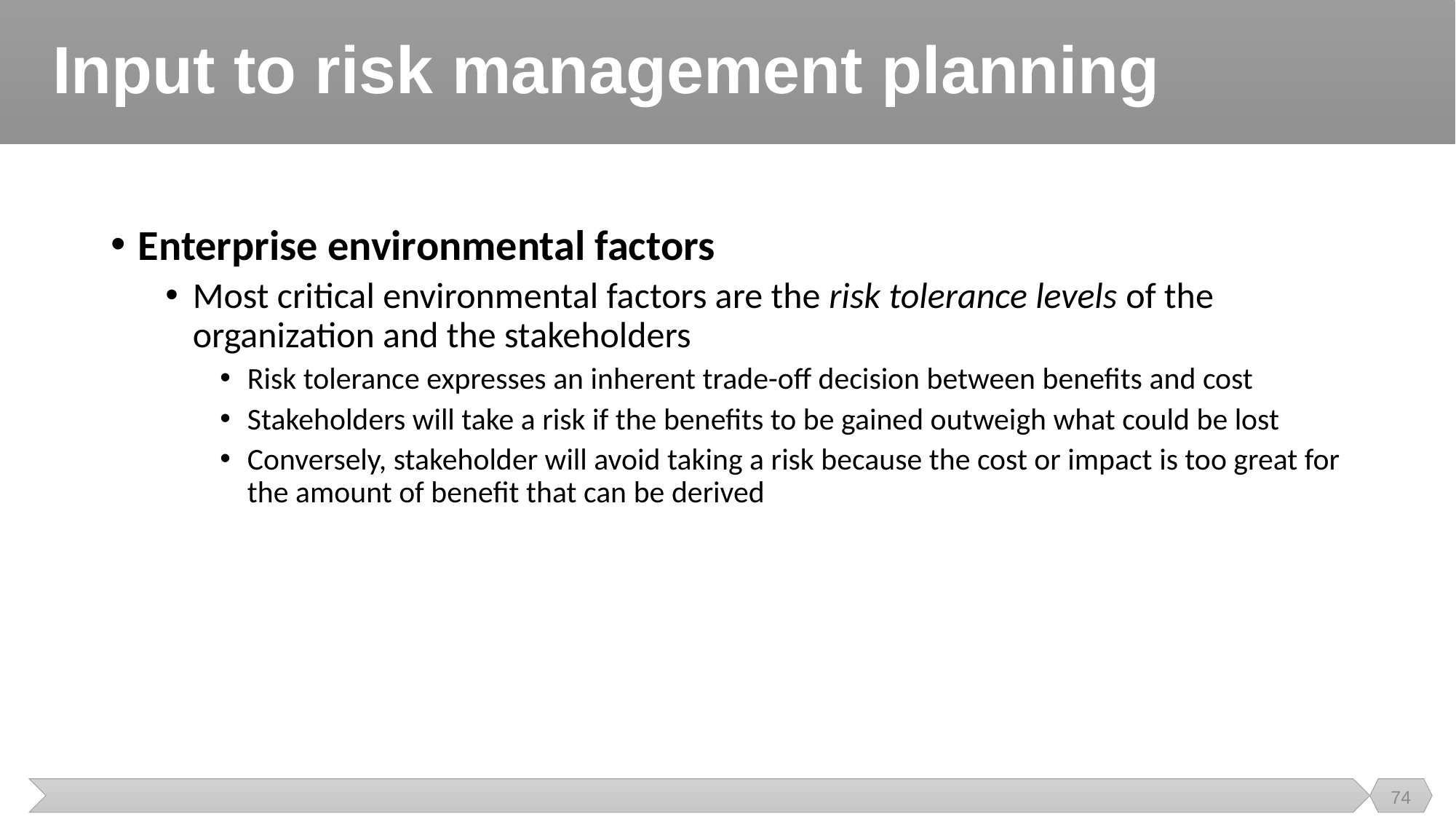

# Input to risk management planning
Enterprise environmental factors
Most critical environmental factors are the risk tolerance levels of the organization and the stakeholders
Risk tolerance expresses an inherent trade-off decision between benefits and cost
Stakeholders will take a risk if the benefits to be gained outweigh what could be lost
Conversely, stakeholder will avoid taking a risk because the cost or impact is too great for the amount of benefit that can be derived

74